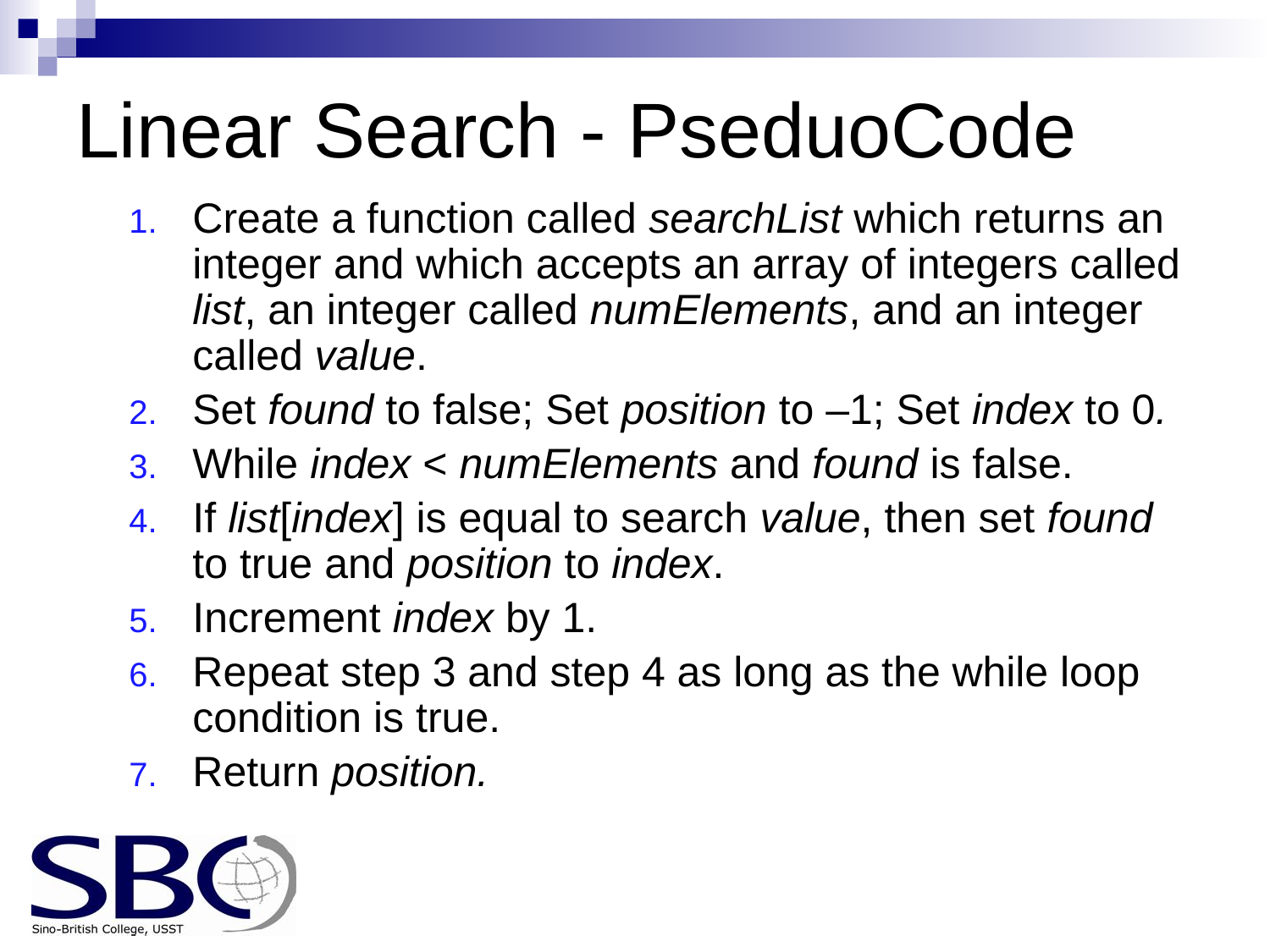

# Linear Search - PseduoCode
Create a function called searchList which returns an integer and which accepts an array of integers called list, an integer called numElements, and an integer called value.
Set found to false; Set position to –1; Set index to 0.
While index < numElements and found is false.
If list[index] is equal to search value, then set found to true and position to index.
Increment index by 1.
Repeat step 3 and step 4 as long as the while loop condition is true.
Return position.